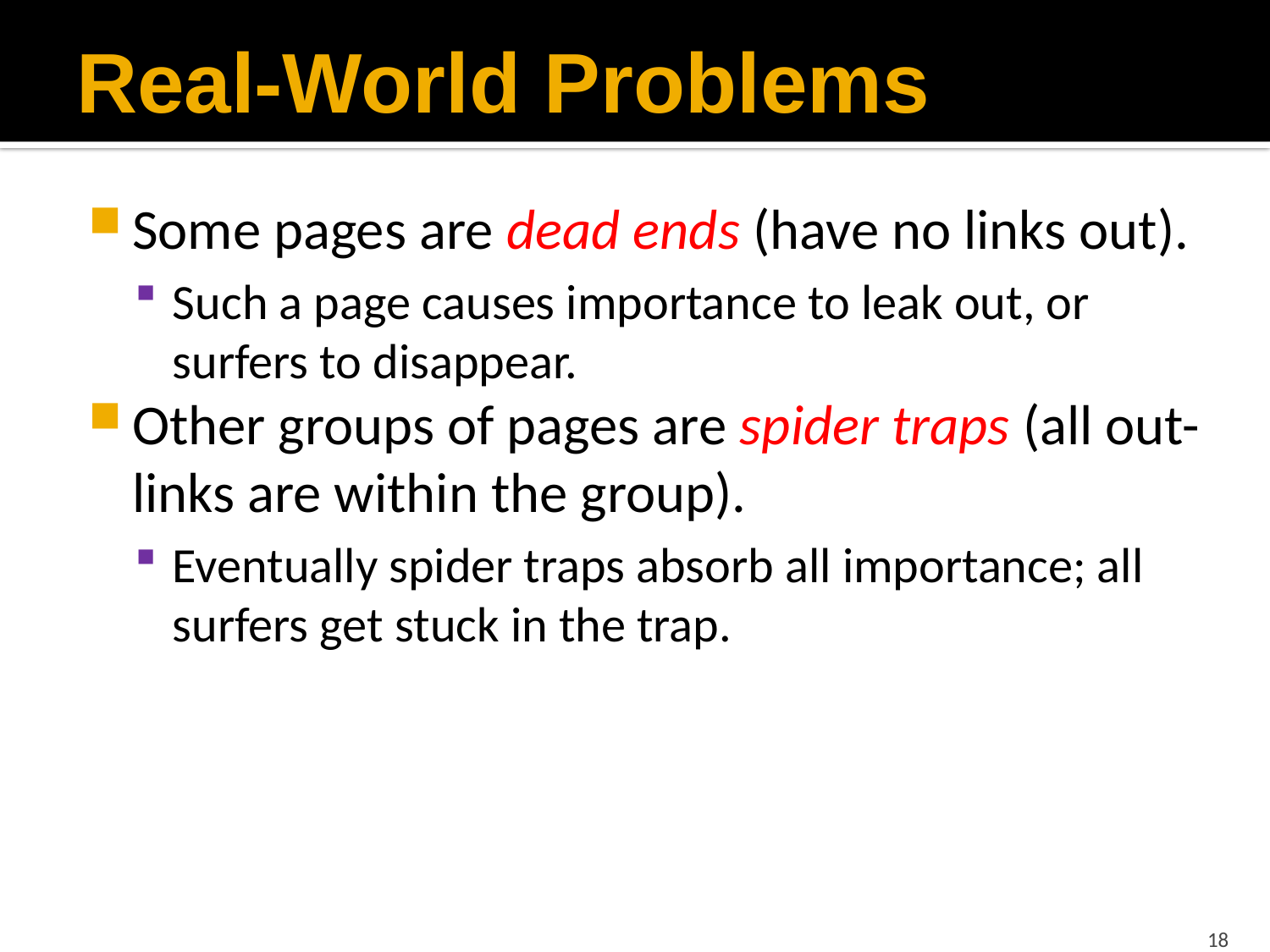

# Real-World Problems
Some pages are dead ends (have no links out).
Such a page causes importance to leak out, or surfers to disappear.
Other groups of pages are spider traps (all out-links are within the group).
Eventually spider traps absorb all importance; all surfers get stuck in the trap.
18